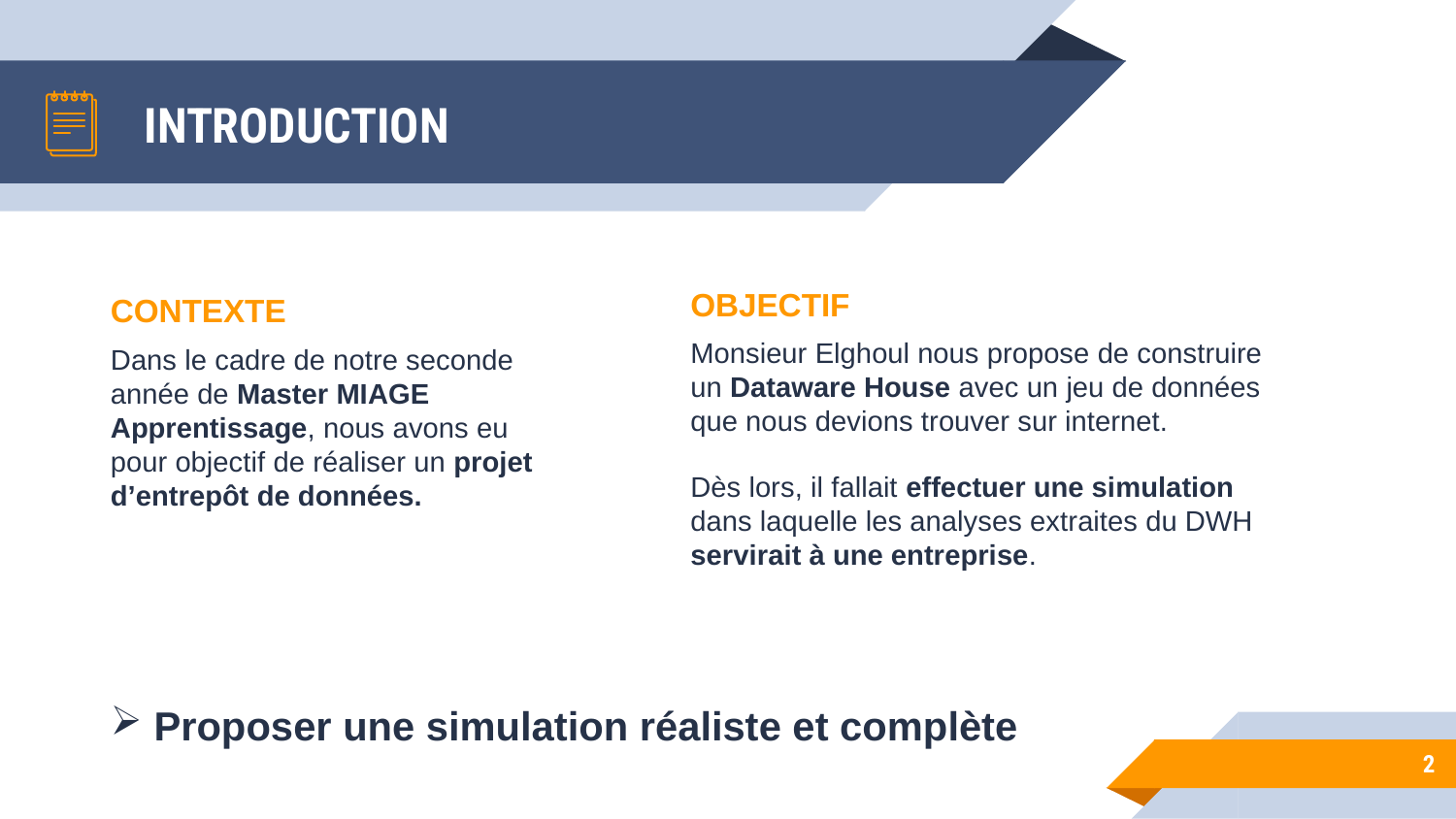

# INTRODUCTION

OBJECTIF
Monsieur Elghoul nous propose de construire un Dataware House avec un jeu de données que nous devions trouver sur internet.
Dès lors, il fallait effectuer une simulation dans laquelle les analyses extraites du DWH servirait à une entreprise.
CONTEXTE
Dans le cadre de notre seconde année de Master MIAGE Apprentissage, nous avons eu pour objectif de réaliser un projet d’entrepôt de données.

 Proposer une simulation réaliste et complète

2